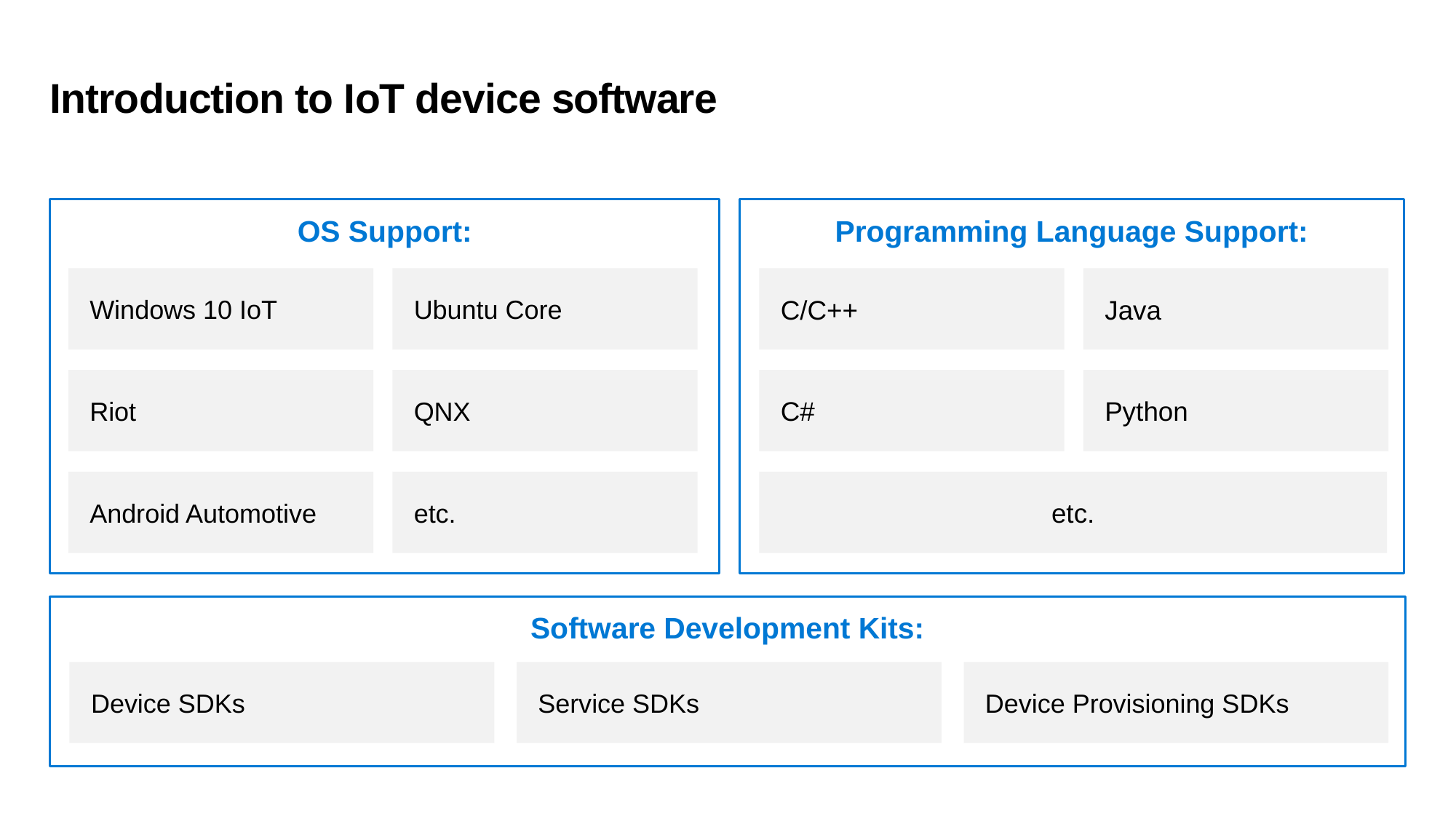

# Introduction to IoT device software
OS Support:
Programming Language Support:
Windows 10 IoT
Ubuntu Core
C/C++
Java
Riot
QNX
C#
Python
Android Automotive
etc.
etc.
Software Development Kits:
Device SDKs
Service SDKs
Device Provisioning SDKs